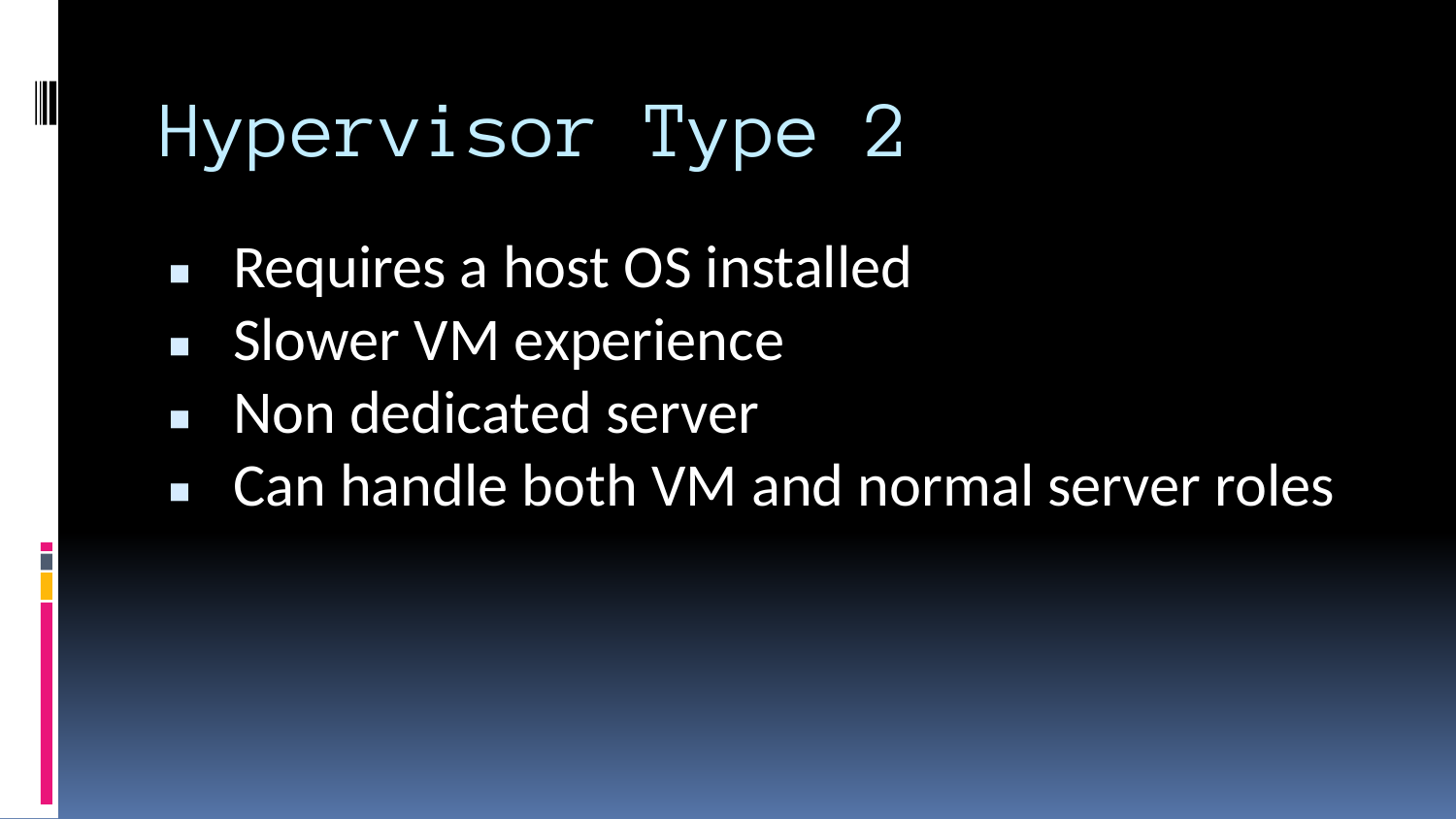

# Hypervisor Type 2
Requires a host OS installed
Slower VM experience
Non dedicated server
Can handle both VM and normal server roles